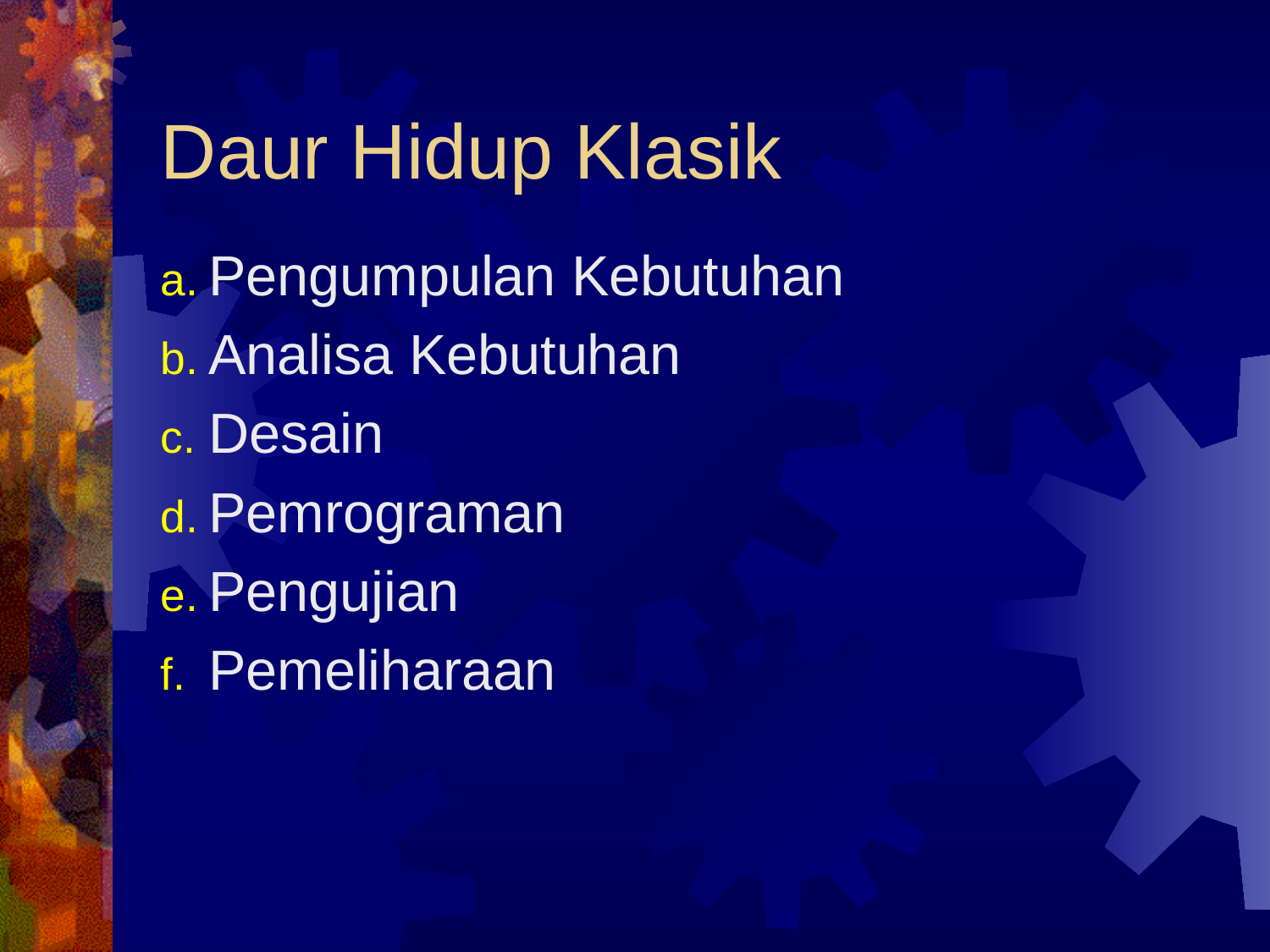

# Daur Hidup Klasik
Pengumpulan Kebutuhan
Analisa Kebutuhan
Desain
Pemrograman
Pengujian
Pemeliharaan